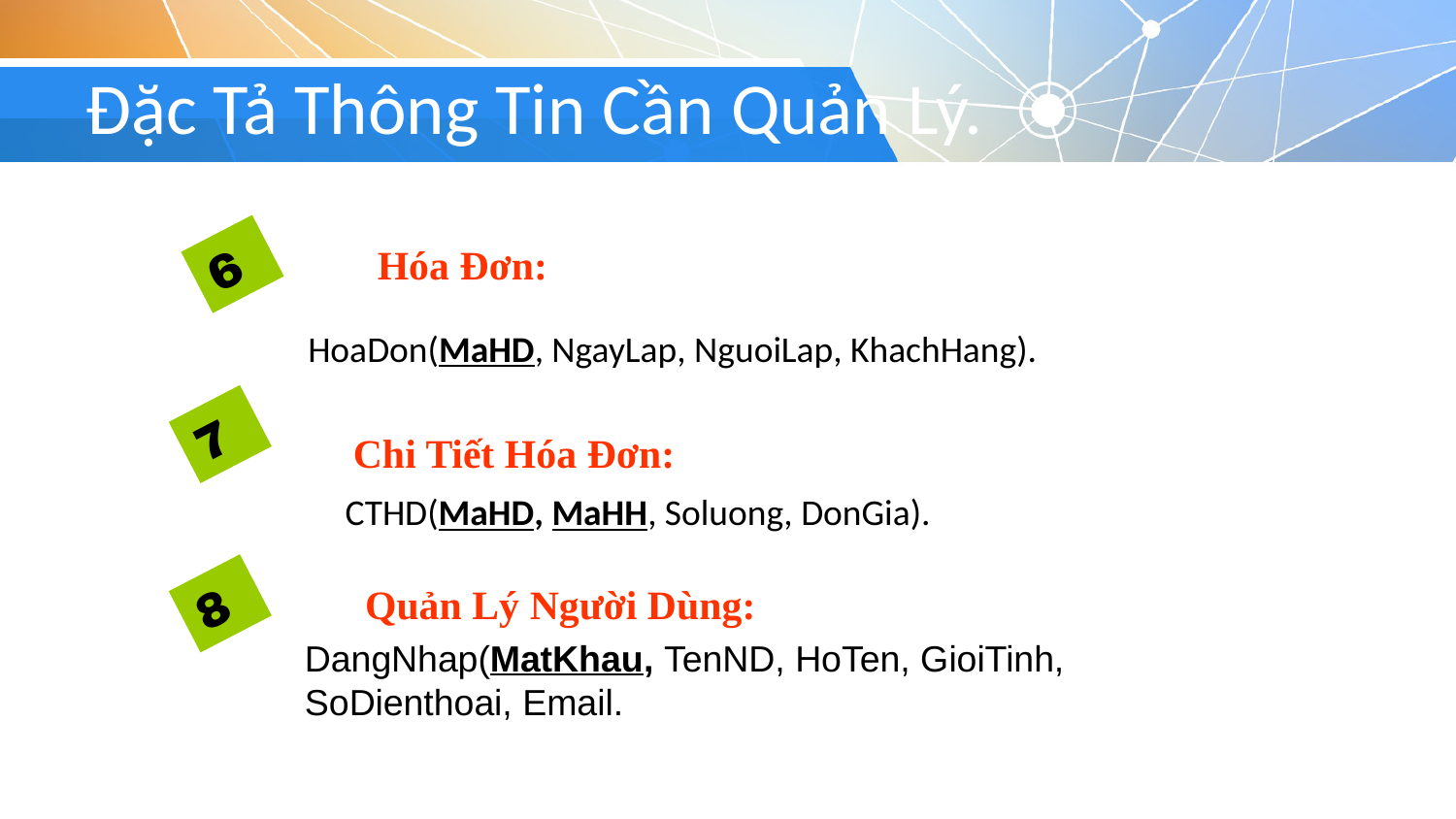

# Đặc Tả Thông Tin Cần Quản Lý.
Hóa Đơn:
6
HoaDon(MaHD, NgayLap, NguoiLap, KhachHang).
7
Chi Tiết Hóa Đơn:
CTHD(MaHD, MaHH, Soluong, DonGia).
Quản Lý Người Dùng:
8
DangNhap(MatKhau, TenND, HoTen, GioiTinh, SoDienthoai, Email.